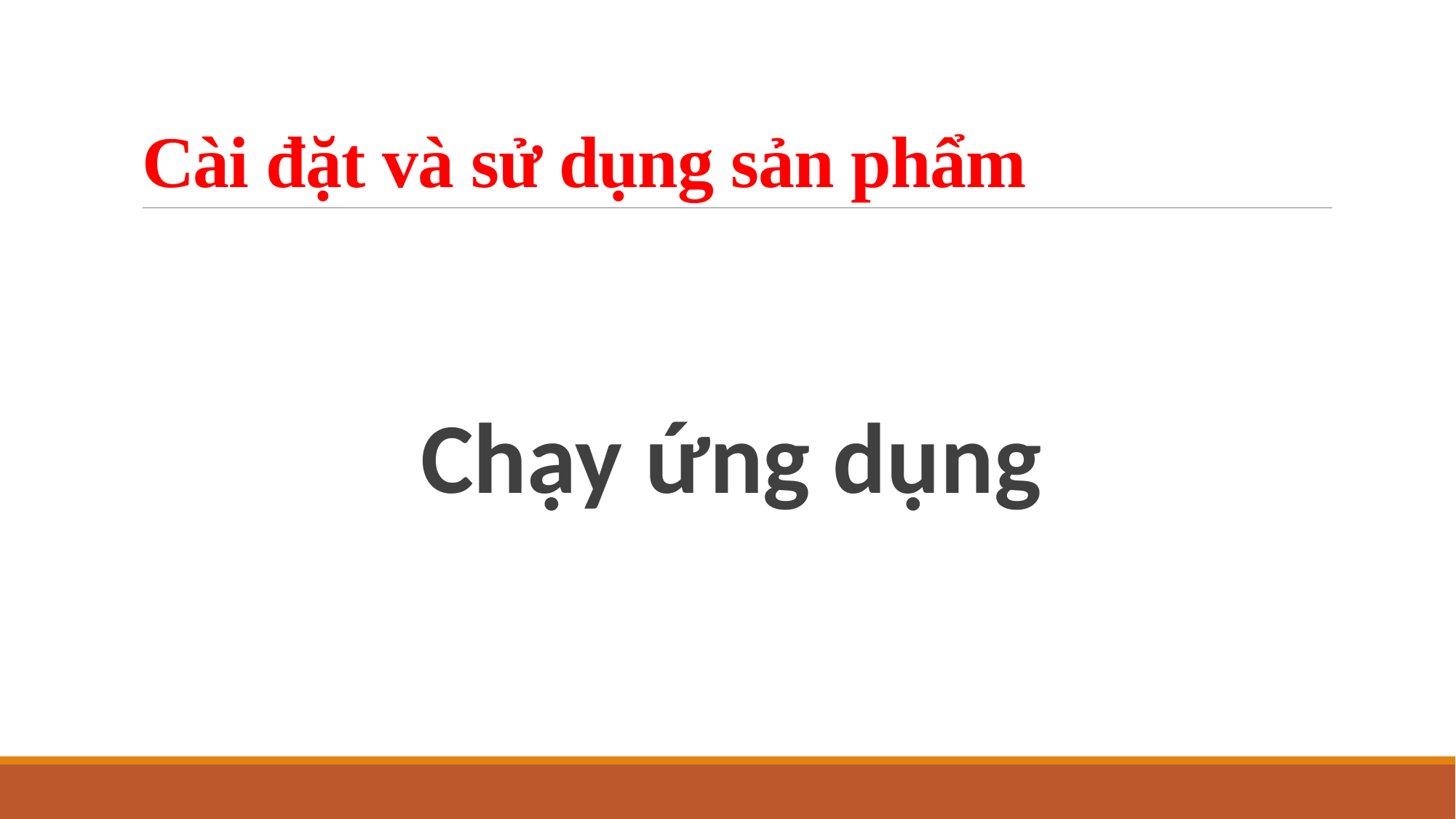

# Cài đặt và sử dụng sản phẩm

Chạy ứng dụng